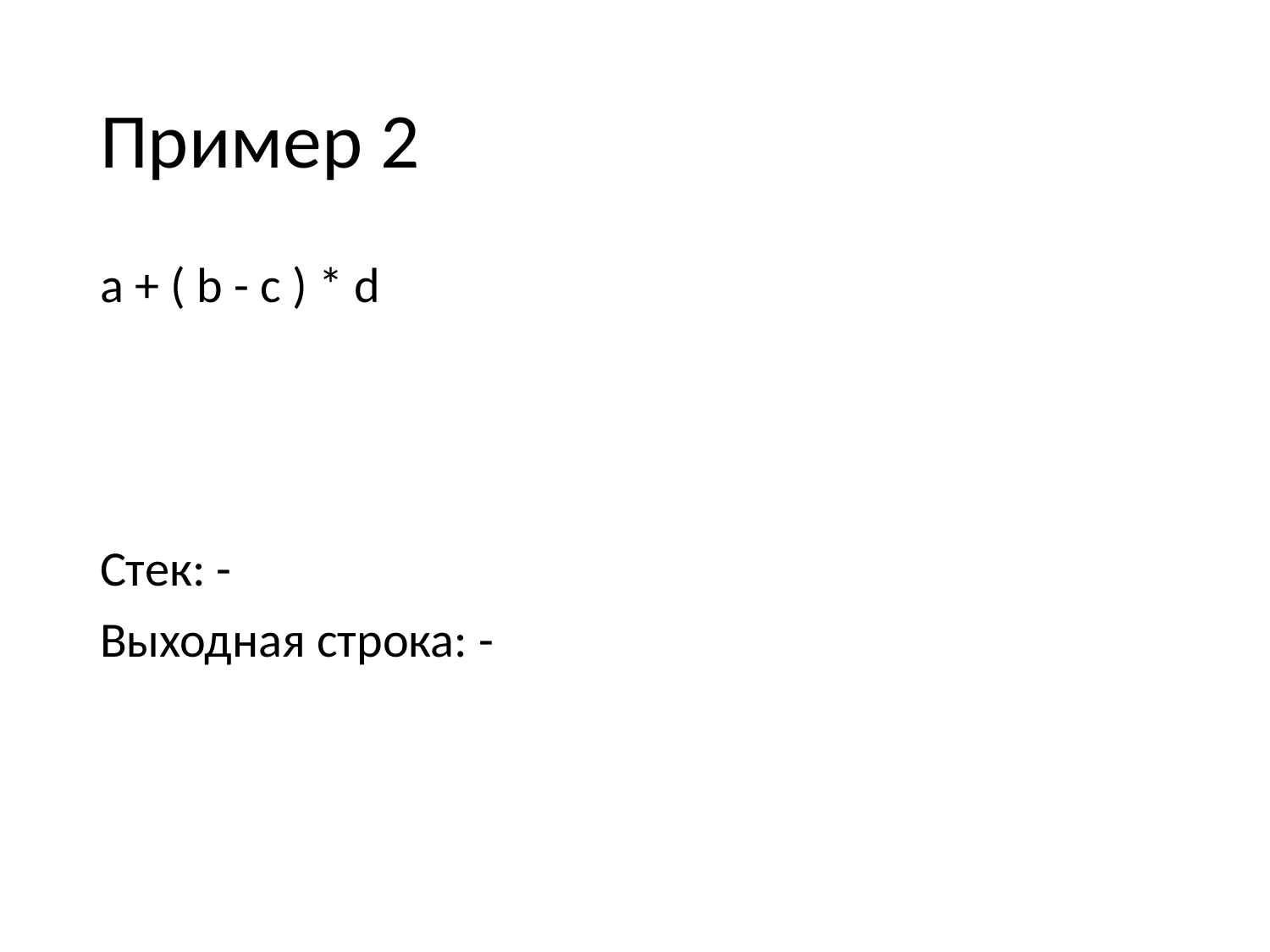

# Пример 2
a + ( b - c ) * d

Стек: -
Выходная строка: -